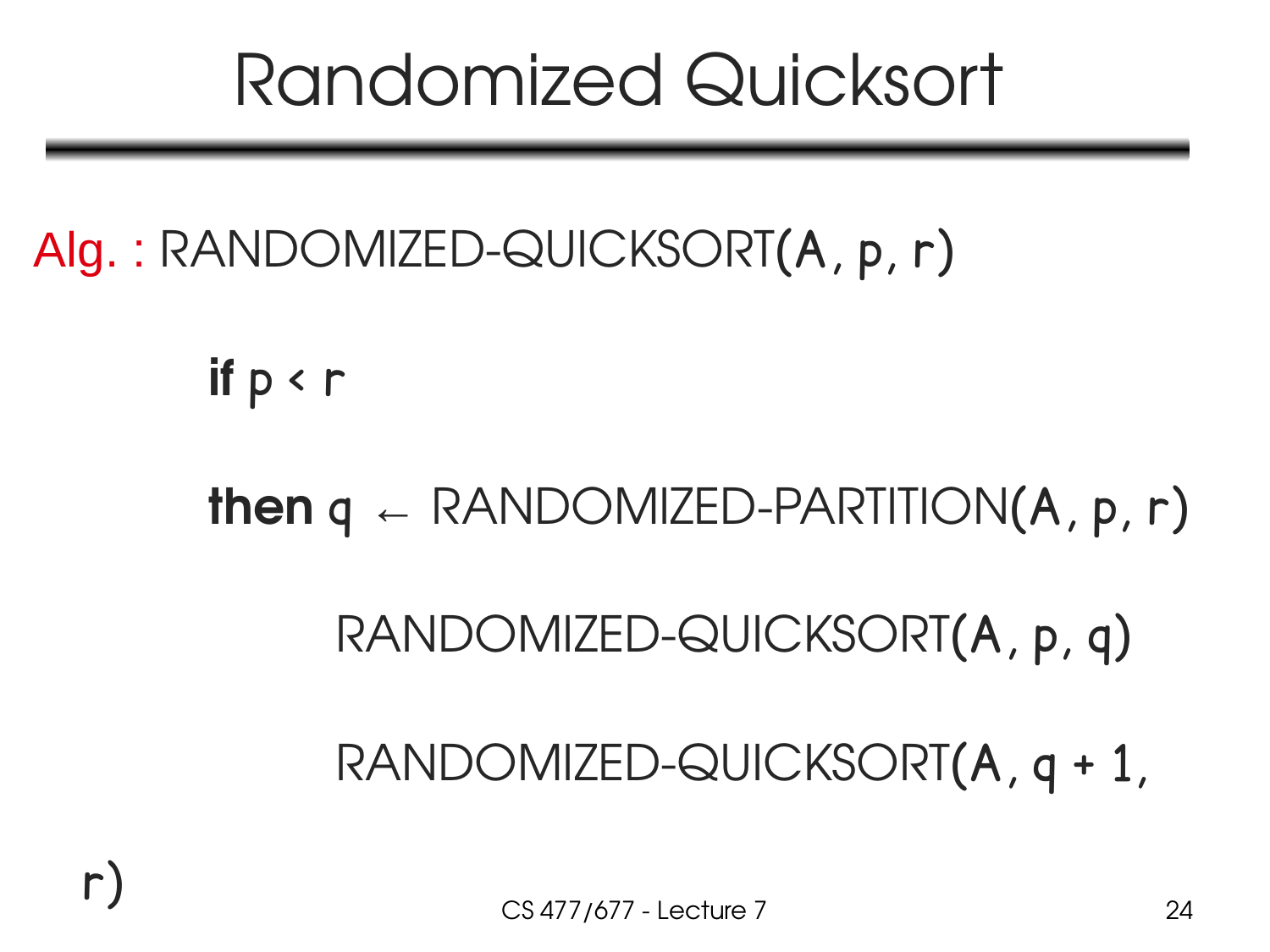

# Randomized Quicksort
Alg. : RANDOMIZED-QUICKSORT(A, p, r)
		if p < r
		then q ← RANDOMIZED-PARTITION(A, p, r)
			RANDOMIZED-QUICKSORT(A, p, q)
			RANDOMIZED-QUICKSORT(A, q + 1, r)
CS 477/677 - Lecture 7
24